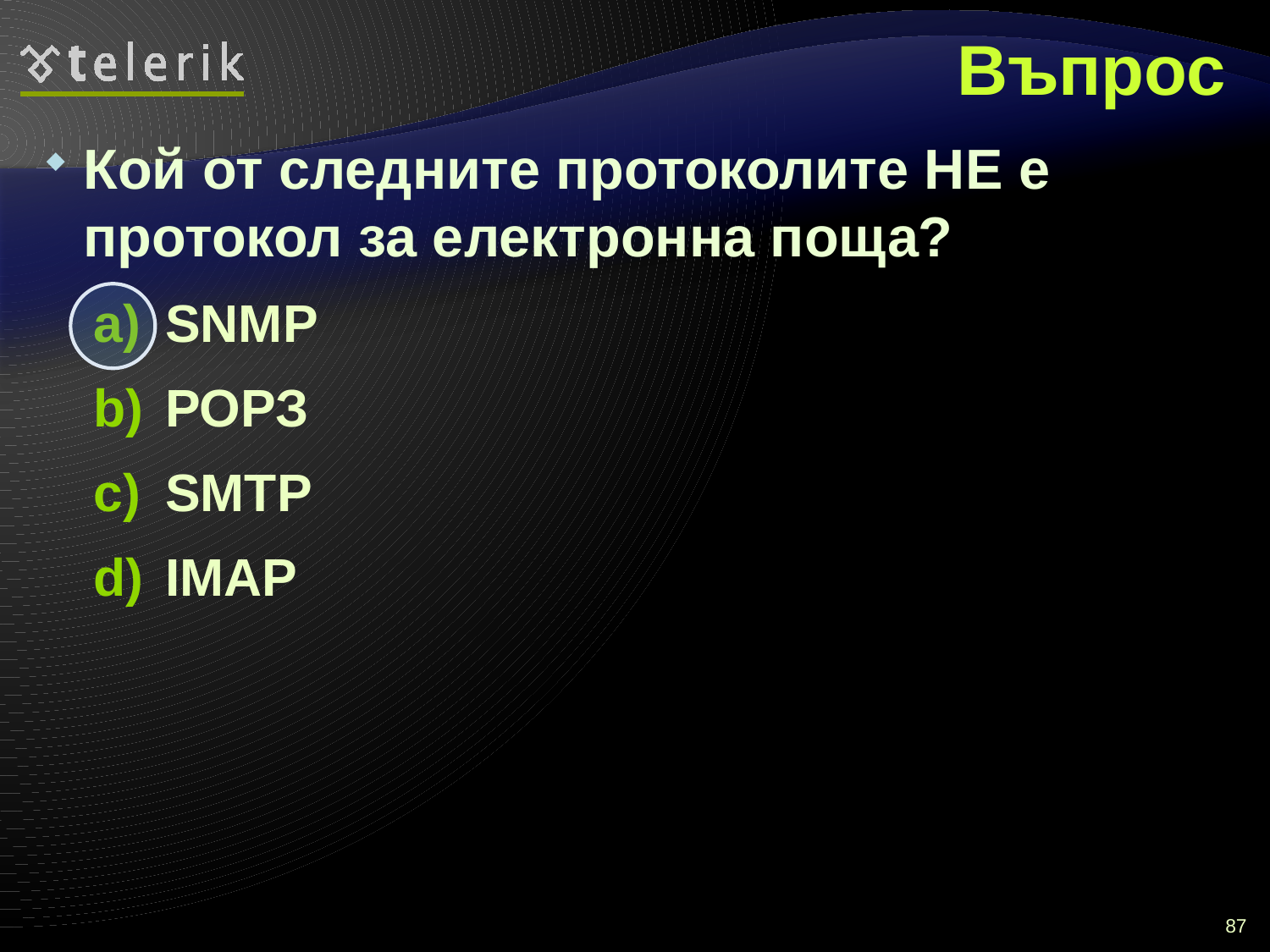

# Въпрос
Кой от следните протоколите НЕ е протокол за електронна поща?
SNMP
РОРЗ
SMTP
IMAP

87